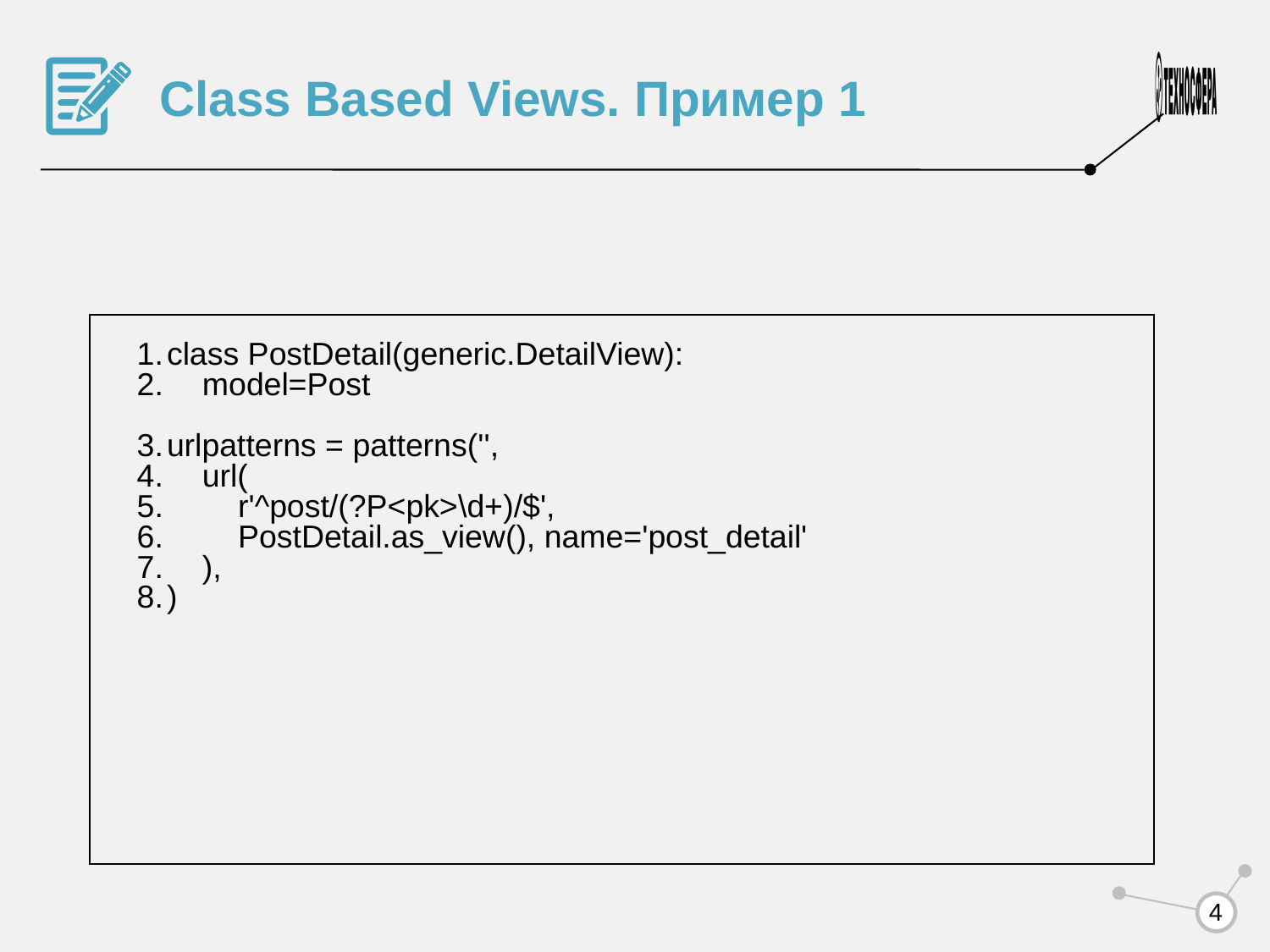

Class Based Views. Пример 1

class PostDetail(generic.DetailView):
    model=Post

urlpatterns = patterns('',
    url(
        r'^post/(?P<pk>\d+)/$',
        PostDetail.as_view(), name='post_detail'
    ),
)
4